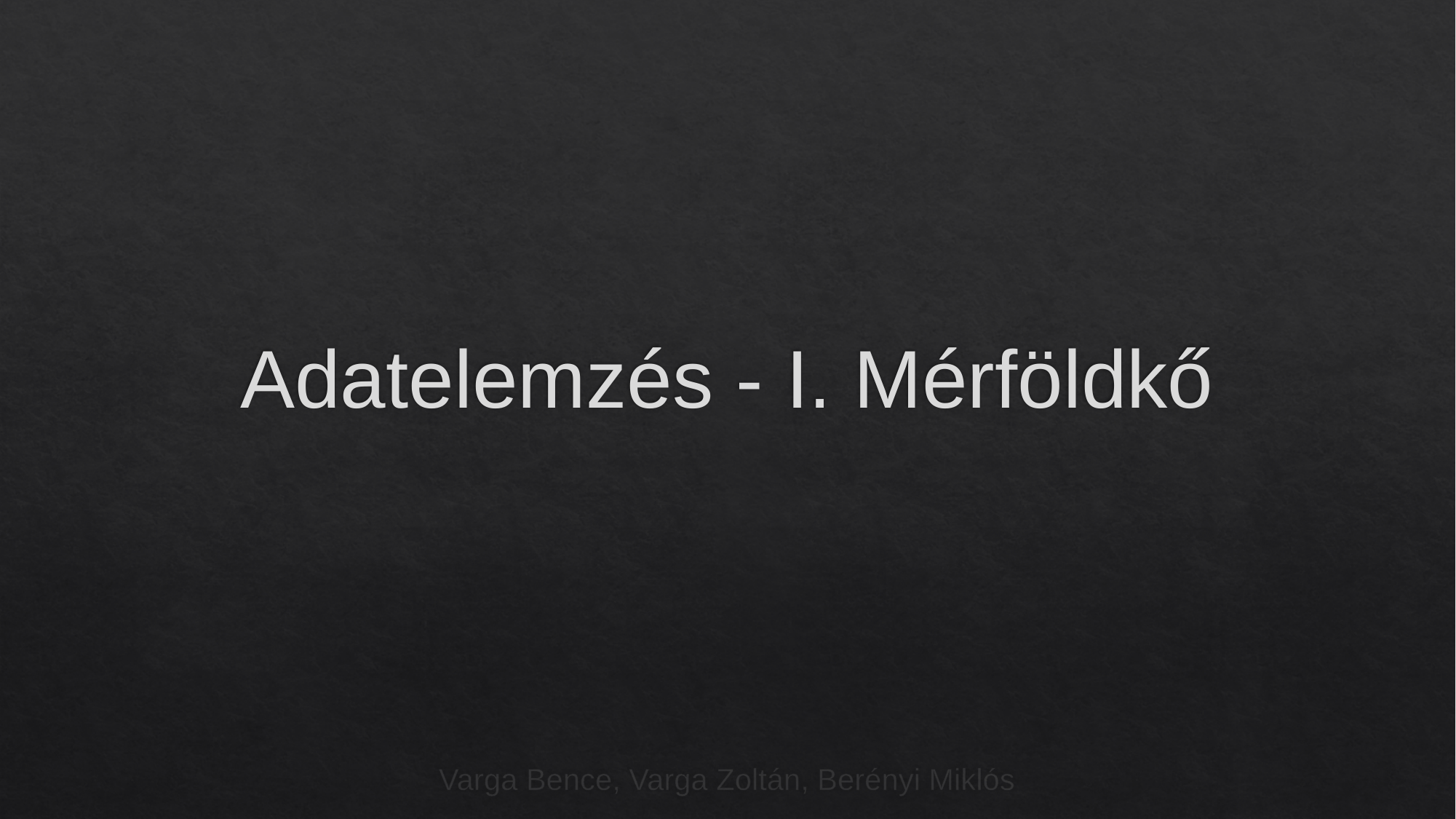

# Adatelemzés - I. Mérföldkő
Varga Bence, Varga Zoltán, Berényi Miklós